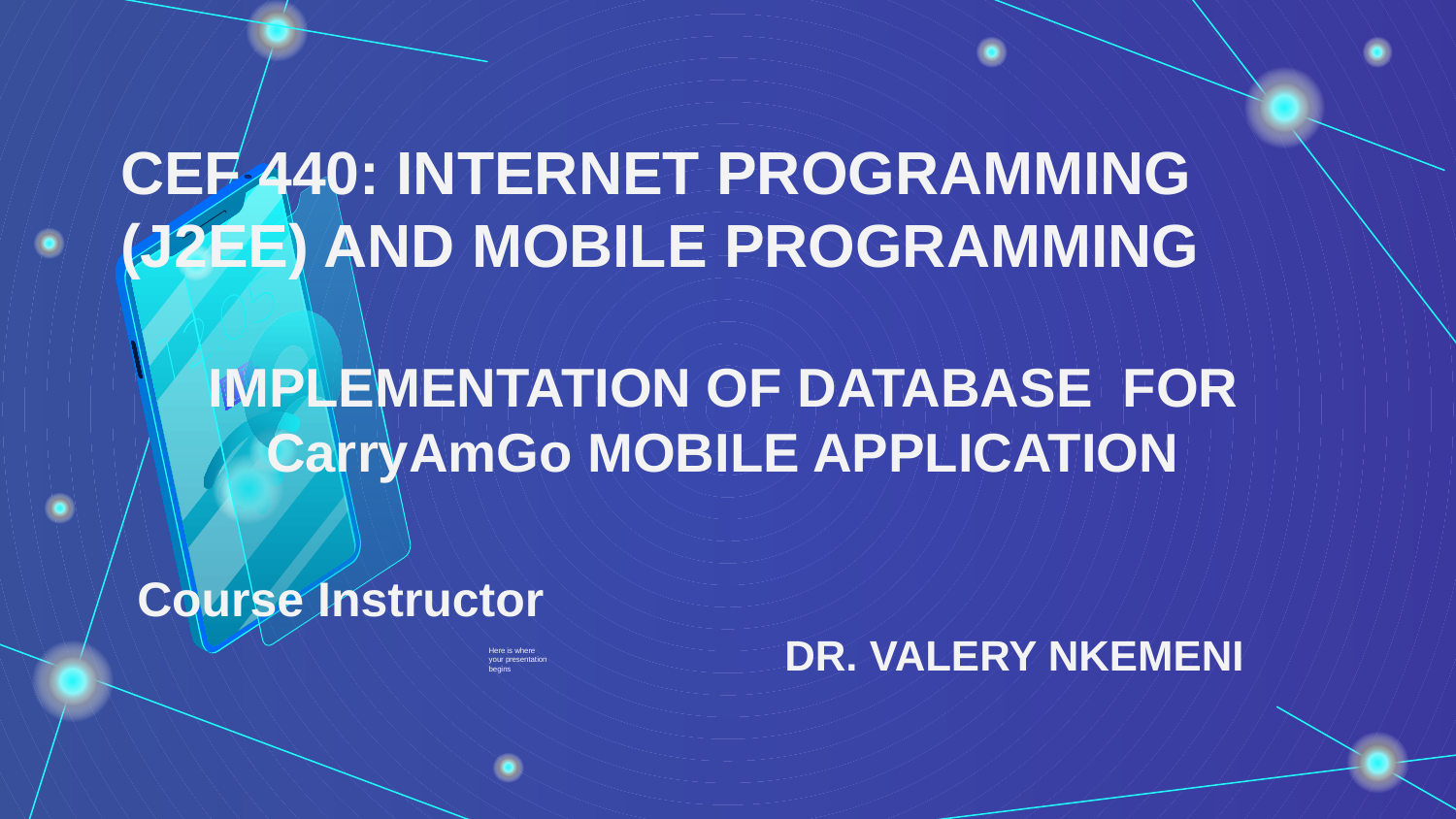

# CEF 440: INTERNET PROGRAMMING (J2EE) AND MOBILE PROGRAMMING

 IMPLEMENTATION OF DATABASE  FOR
CarryAmGo MOBILE APPLICATION
								    Course Instructor
             DR. VALERY NKEMENI

Here is where your presentation begins